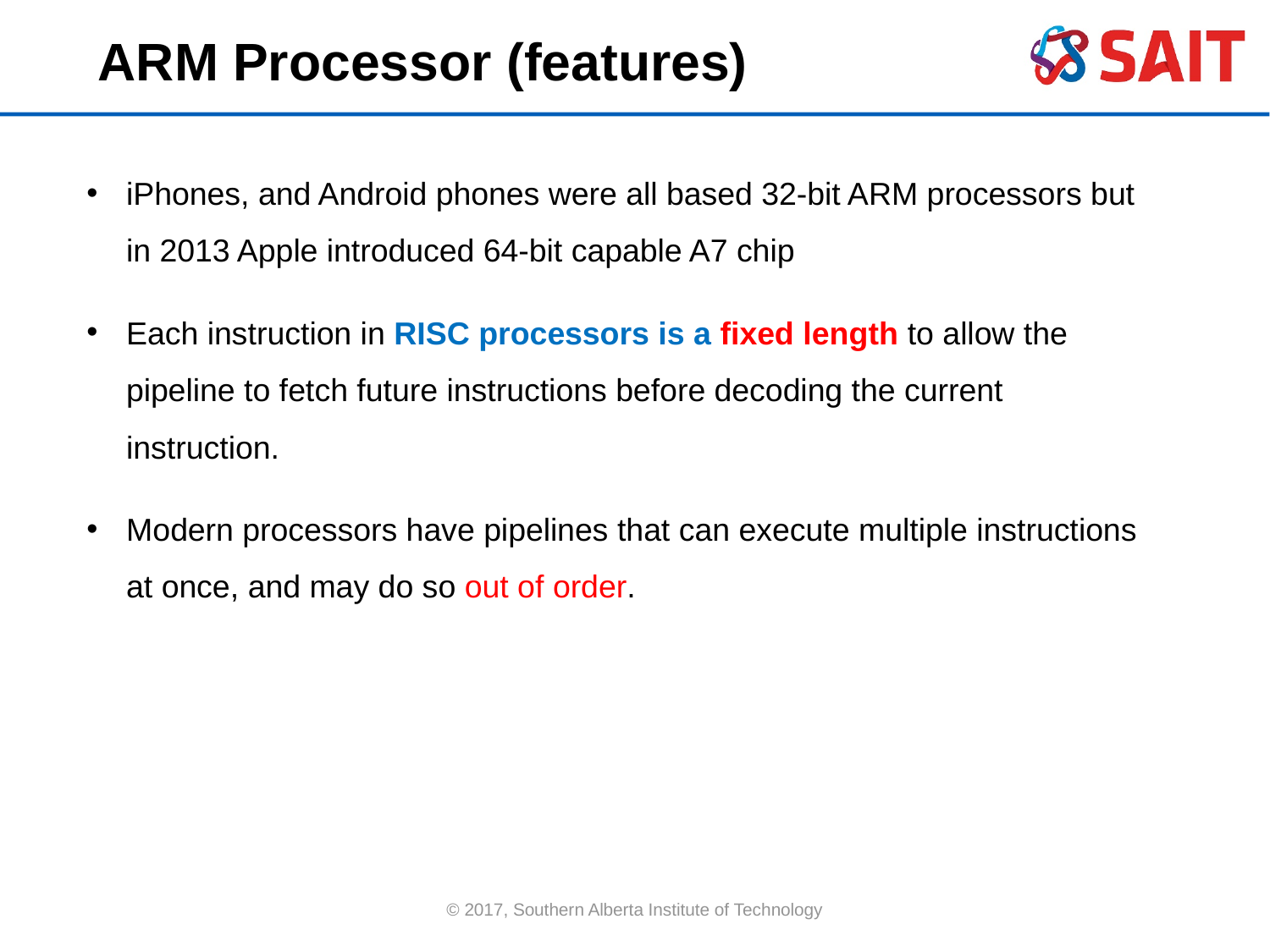

ARM Processor (features)
iPhones, and Android phones were all based 32-bit ARM processors but in 2013 Apple introduced 64-bit capable A7 chip
Each instruction in RISC processors is a fixed length to allow the pipeline to fetch future instructions before decoding the current instruction.
Modern processors have pipelines that can execute multiple instructions at once, and may do so out of order.